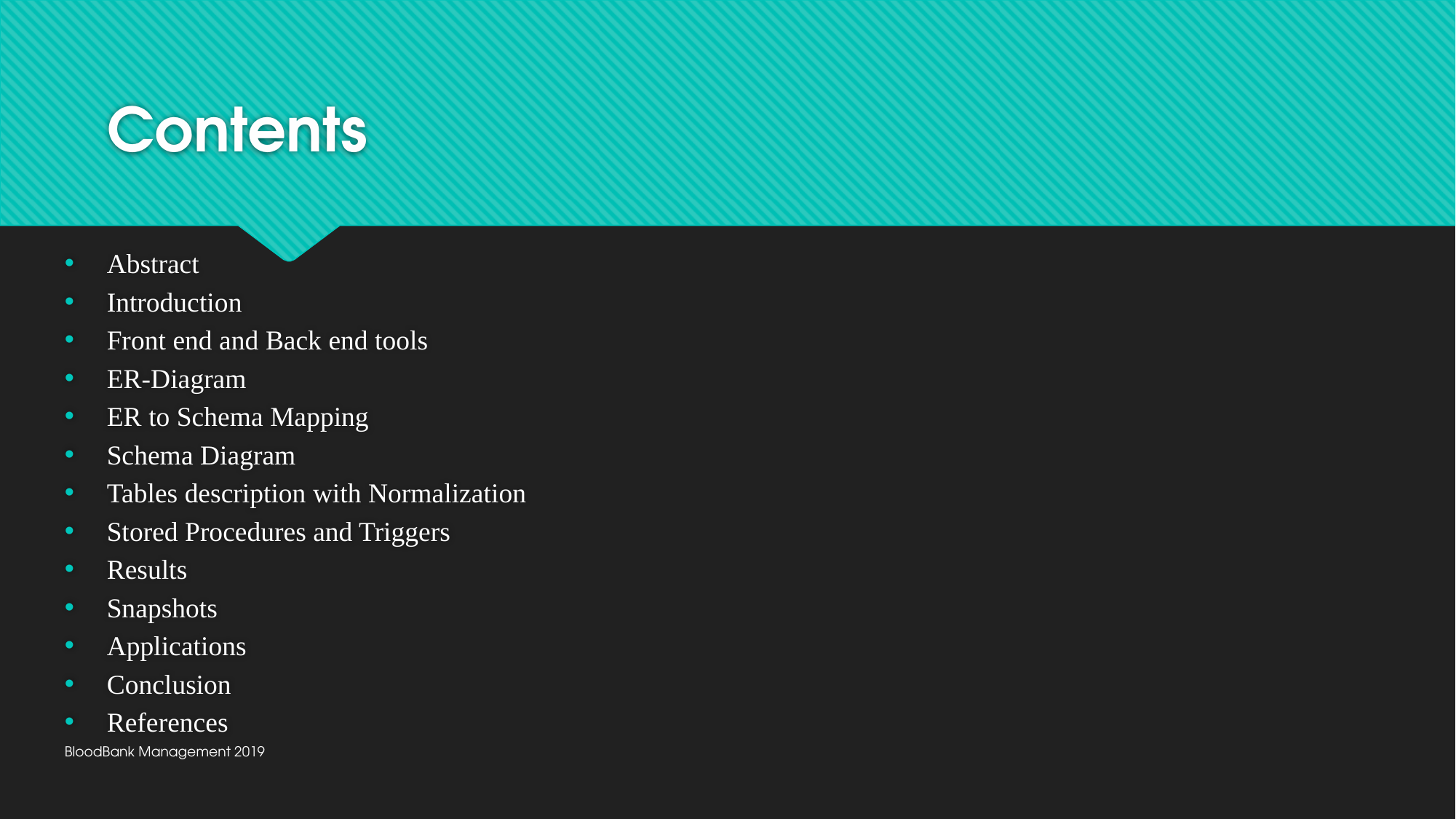

# Contents
Abstract
Introduction
Front end and Back end tools
ER-Diagram
ER to Schema Mapping
Schema Diagram
Tables description with Normalization
Stored Procedures and Triggers
Results
Snapshots
Applications
Conclusion
References

BloodBank Management 2019